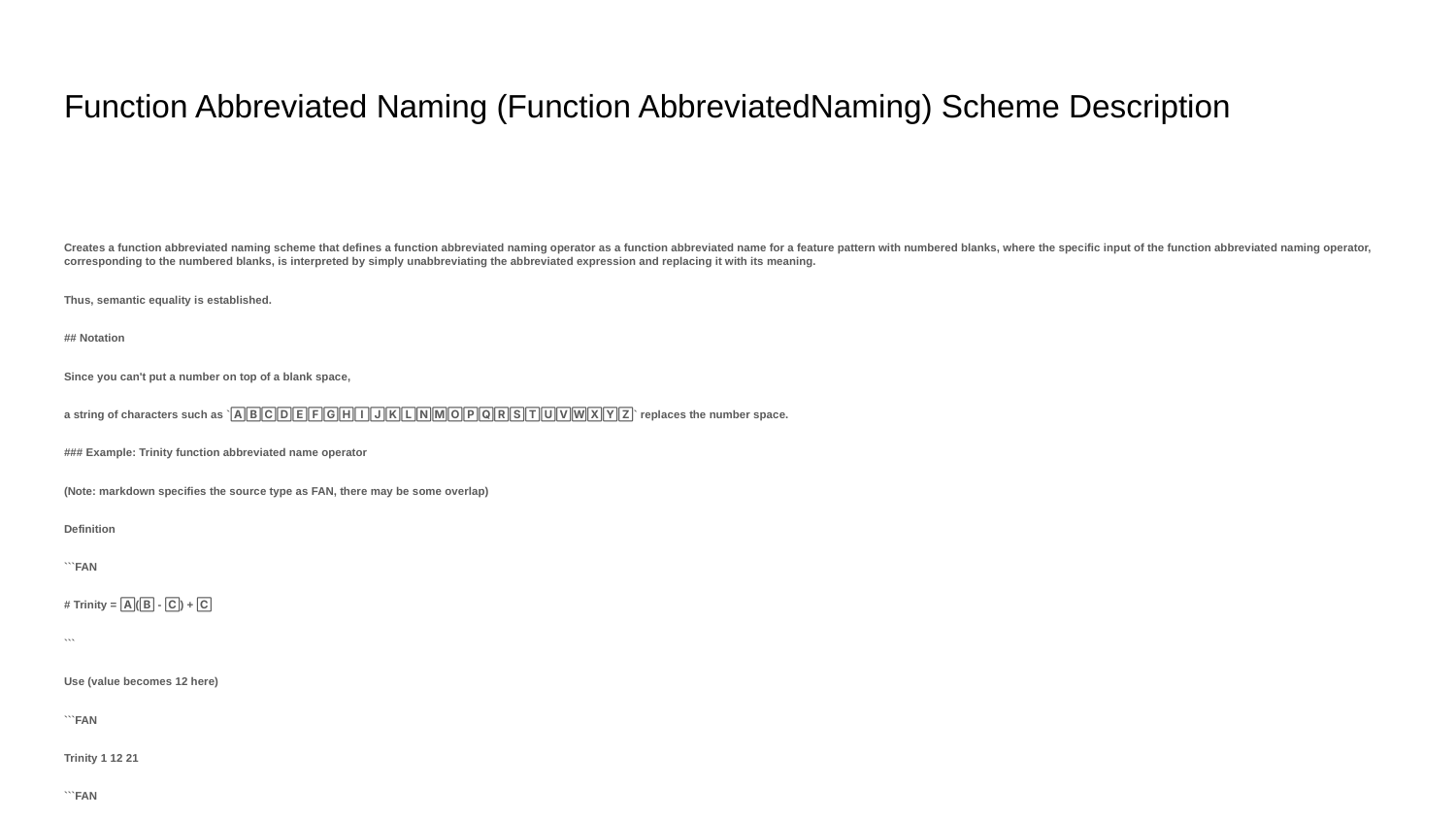

# Function Abbreviated Naming (Function AbbreviatedNaming) Scheme Description
Creates a function abbreviated naming scheme that defines a function abbreviated naming operator as a function abbreviated name for a feature pattern with numbered blanks, where the specific input of the function abbreviated naming operator, corresponding to the numbered blanks, is interpreted by simply unabbreviating the abbreviated expression and replacing it with its meaning.
Thus, semantic equality is established.
## Notation
Since you can't put a number on top of a blank space,
a string of characters such as `🄰🄱🄲🄳🄴🄵🄶🄷🄸🄹🄺🄻🄽🄼🄾🄿🅀🅁🅂🅃🅄🅅🅆🅇🅈🅉` replaces the number space.
### Example: Trinity function abbreviated name operator
(Note: markdown specifies the source type as FAN, there may be some overlap)
Definition
```FAN
# Trinity = 🄰(🄱 - 🄲) + 🄲
```
Use (value becomes 12 here)
```FAN
Trinity 1 12 21
```FAN